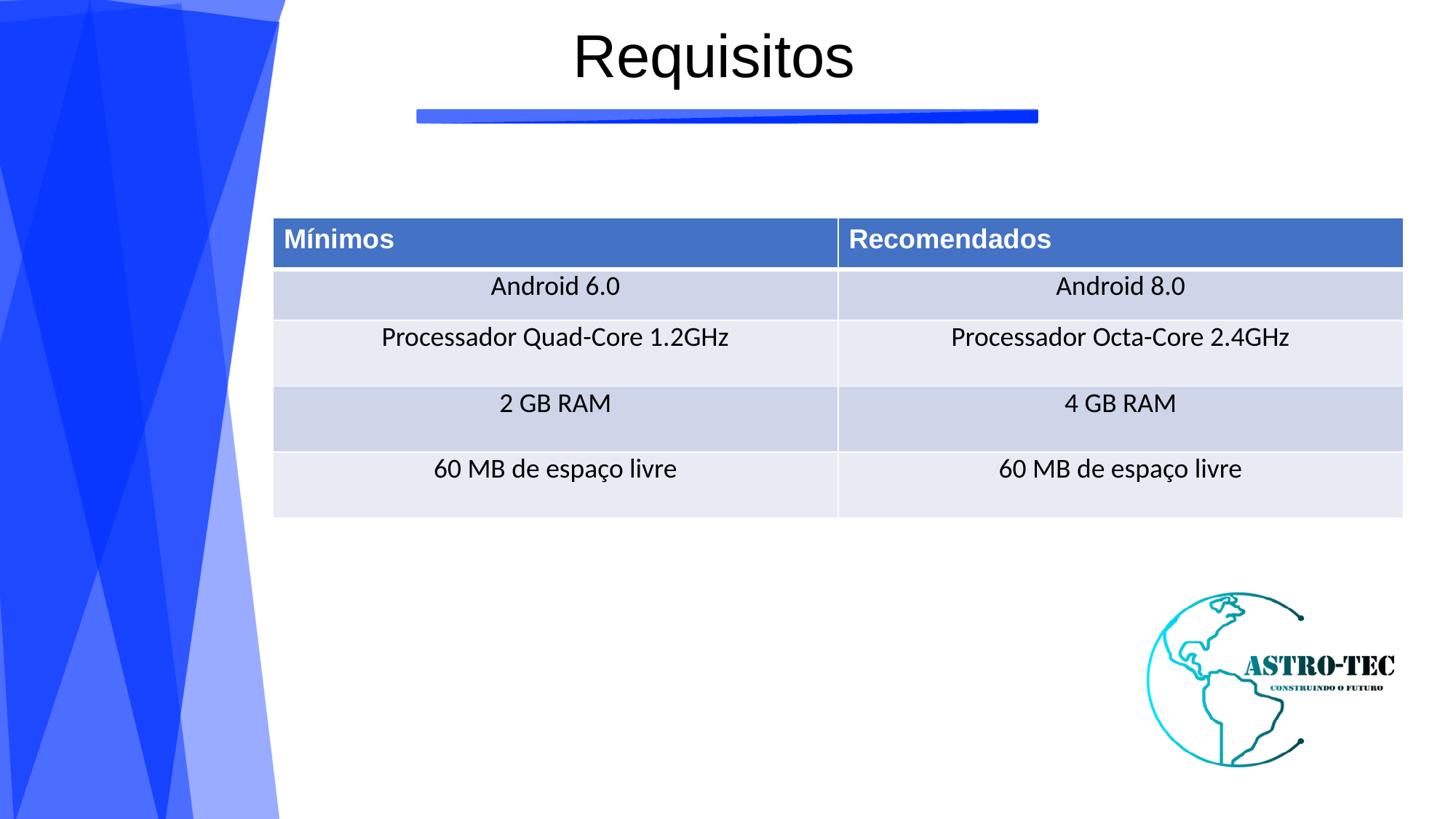

# Requisitos
| Mínimos | Recomendados |
| --- | --- |
| Android 6.0 | Android 8.0 |
| Processador Quad-Core 1.2GHz | Processador Octa-Core 2.4GHz |
| 2 GB RAM | 4 GB RAM |
| 60 MB de espaço livre | 60 MB de espaço livre |